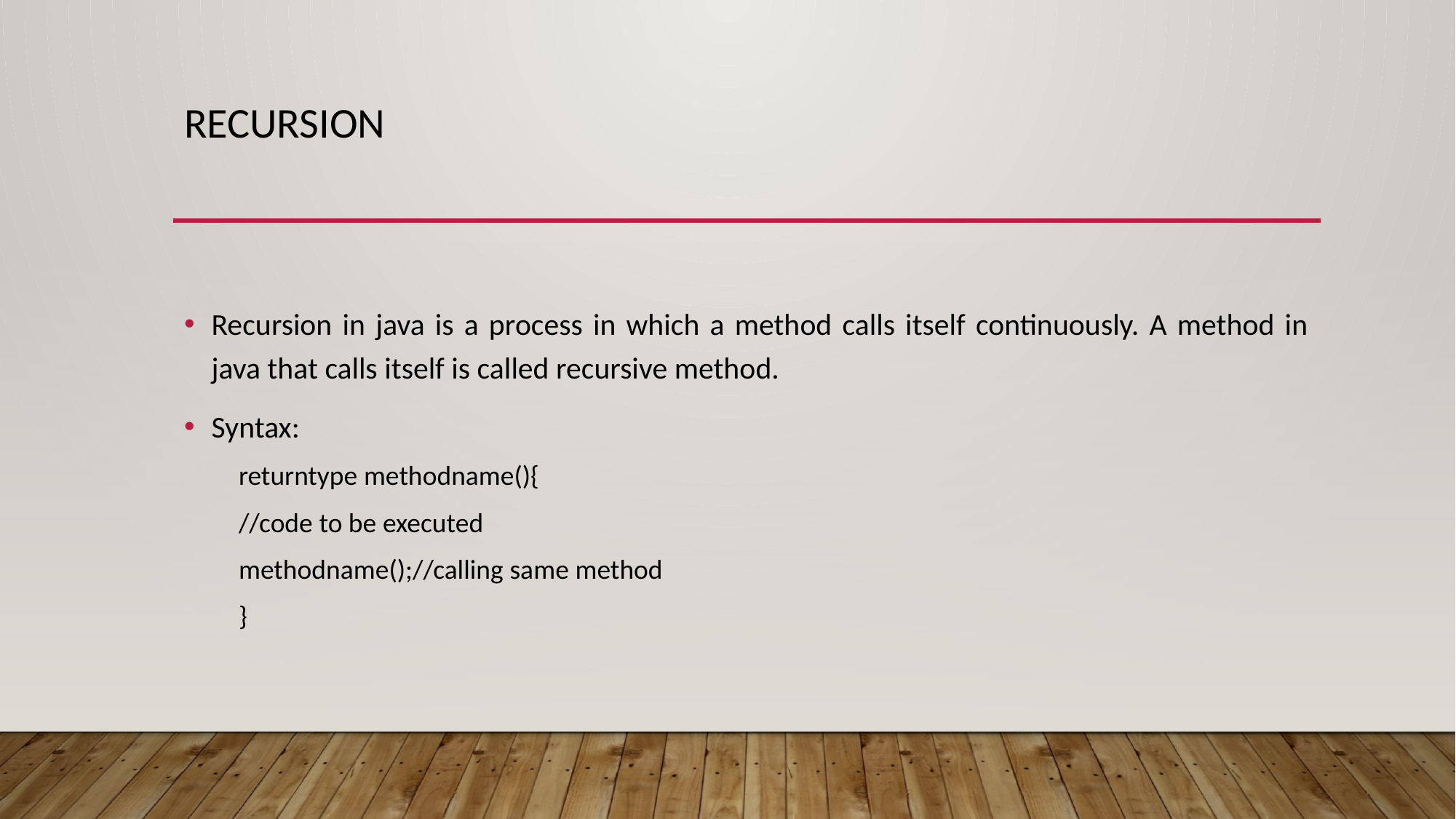

# Recursion

Recursion in java is a process in which a method calls itself continuously. A method in java that calls itself is called recursive method.
Syntax:
returntype methodname(){
//code to be executed
methodname();//calling same method
}